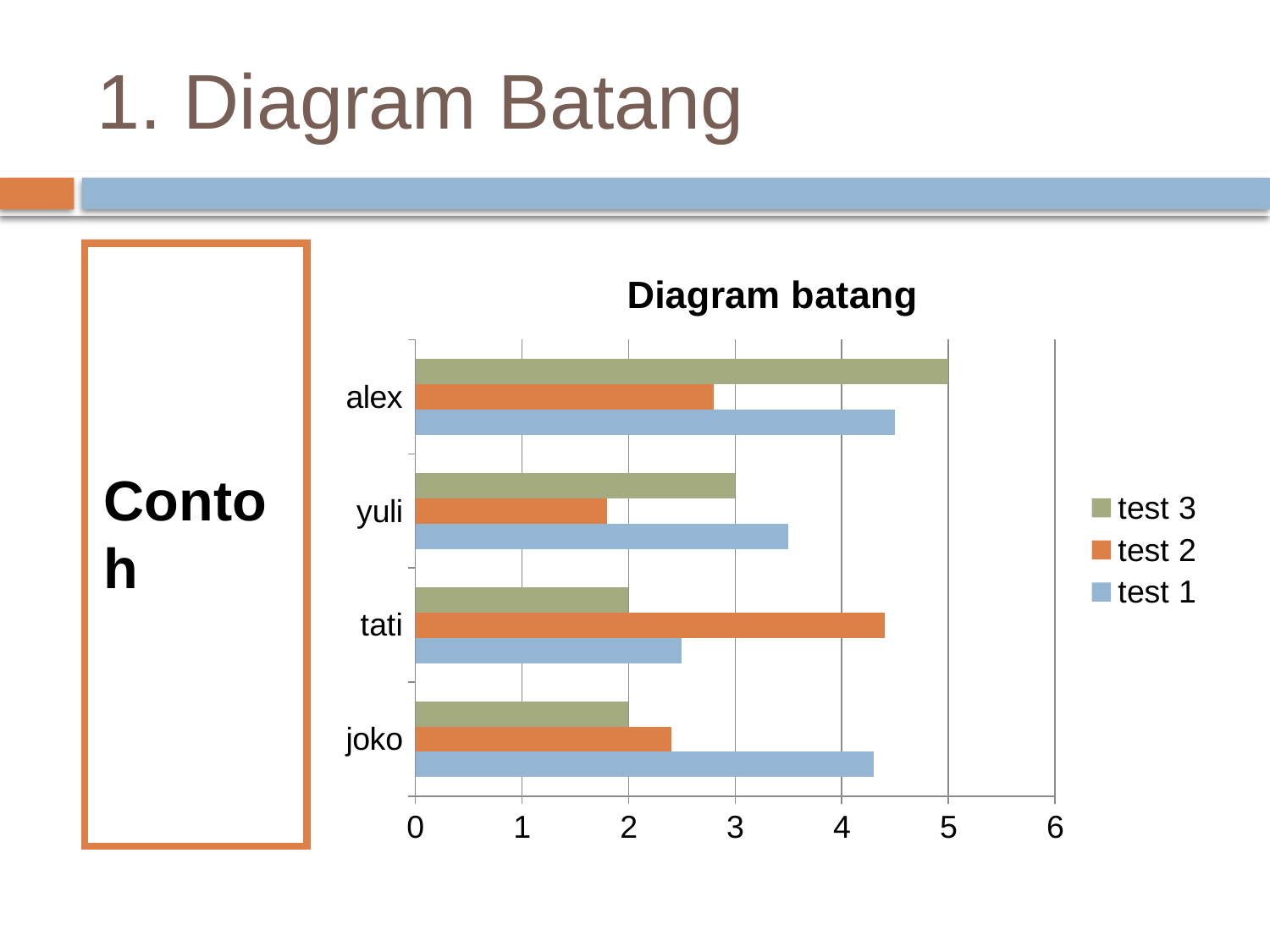

# 1. Diagram Batang

Contoh

### Chart: Diagram batang

| Category | test 1 | test 2 | test 3 |
|---|---|---|---|
| joko | 4.3 | 2.4 | 2.0 |
| tati | 2.5 | 4.4 | 2.0 |
| yuli | 3.5 | 1.8 | 3.0 |
| alex | 4.5 | 2.8 | 5.0 |